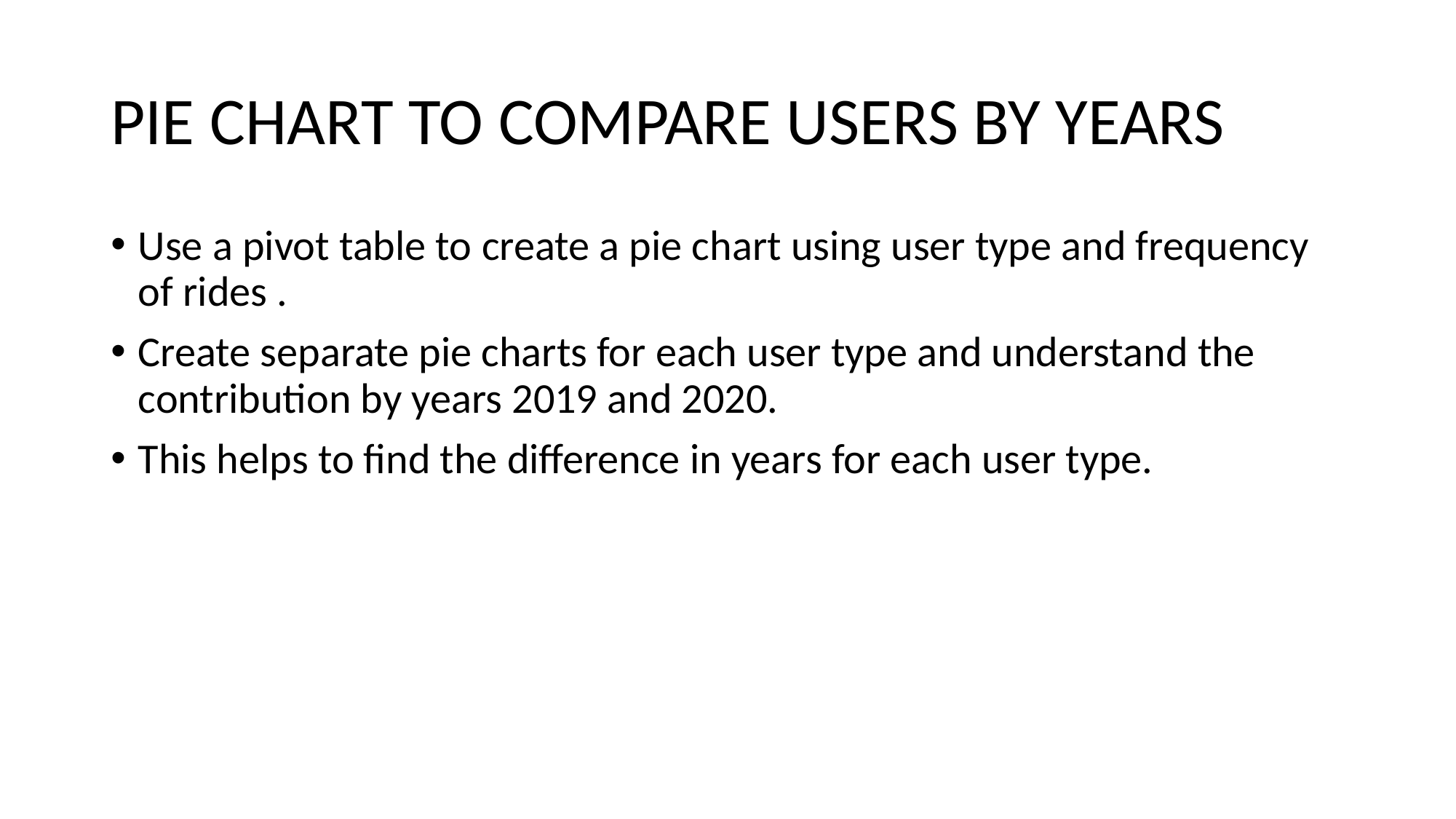

# PIE CHART TO COMPARE USERS BY YEARS
Use a pivot table to create a pie chart using user type and frequency of rides .
Create separate pie charts for each user type and understand the contribution by years 2019 and 2020.
This helps to find the difference in years for each user type.